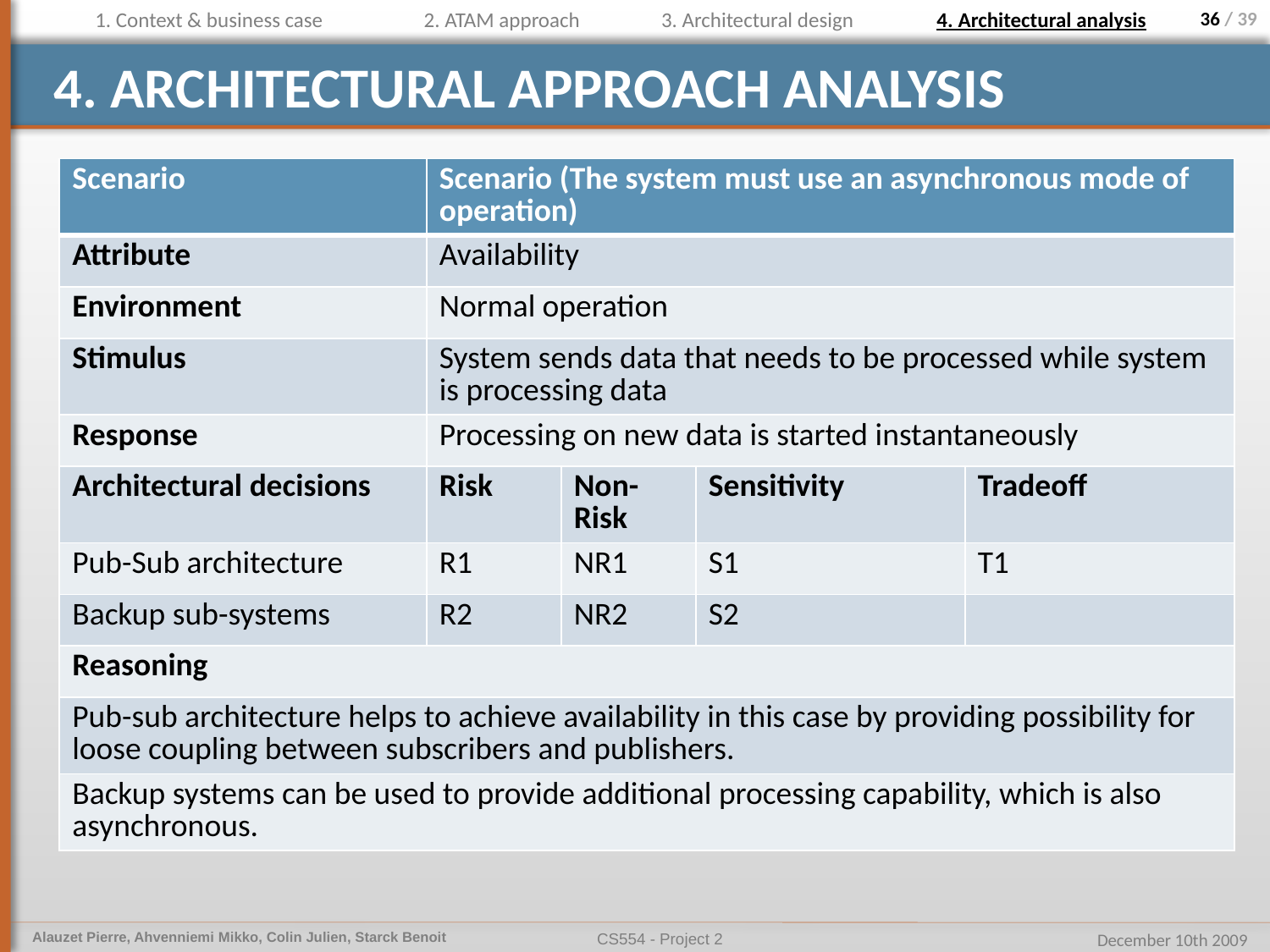

1. Context & business case
2. ATAM approach
3. Architectural design
4. Architectural analysis
# 4. Architectural approach analysis
| Scenario | Scenario (The system must use an asynchronous mode of operation) |  |  |  |
| --- | --- | --- | --- | --- |
| Attribute | Availability |  |  |  |
| Environment | Normal operation |  |  |  |
| Stimulus | System sends data that needs to be processed while system is processing data |  |  |  |
| Response | Processing on new data is started instantaneously |  |  |  |
| Architectural decisions | Risk | Non-Risk | Sensitivity | Tradeoff |
| Pub-Sub architecture | R1 | NR1 | S1 | T1 |
| Backup sub-systems | R2 | NR2 | S2 |  |
| Reasoning |  |  |  |  |
| Pub-sub architecture helps to achieve availability in this case by providing possibility for loose coupling between subscribers and publishers. |  |  |  |  |
| Backup systems can be used to provide additional processing capability, which is also asynchronous. |  |  |  |  |